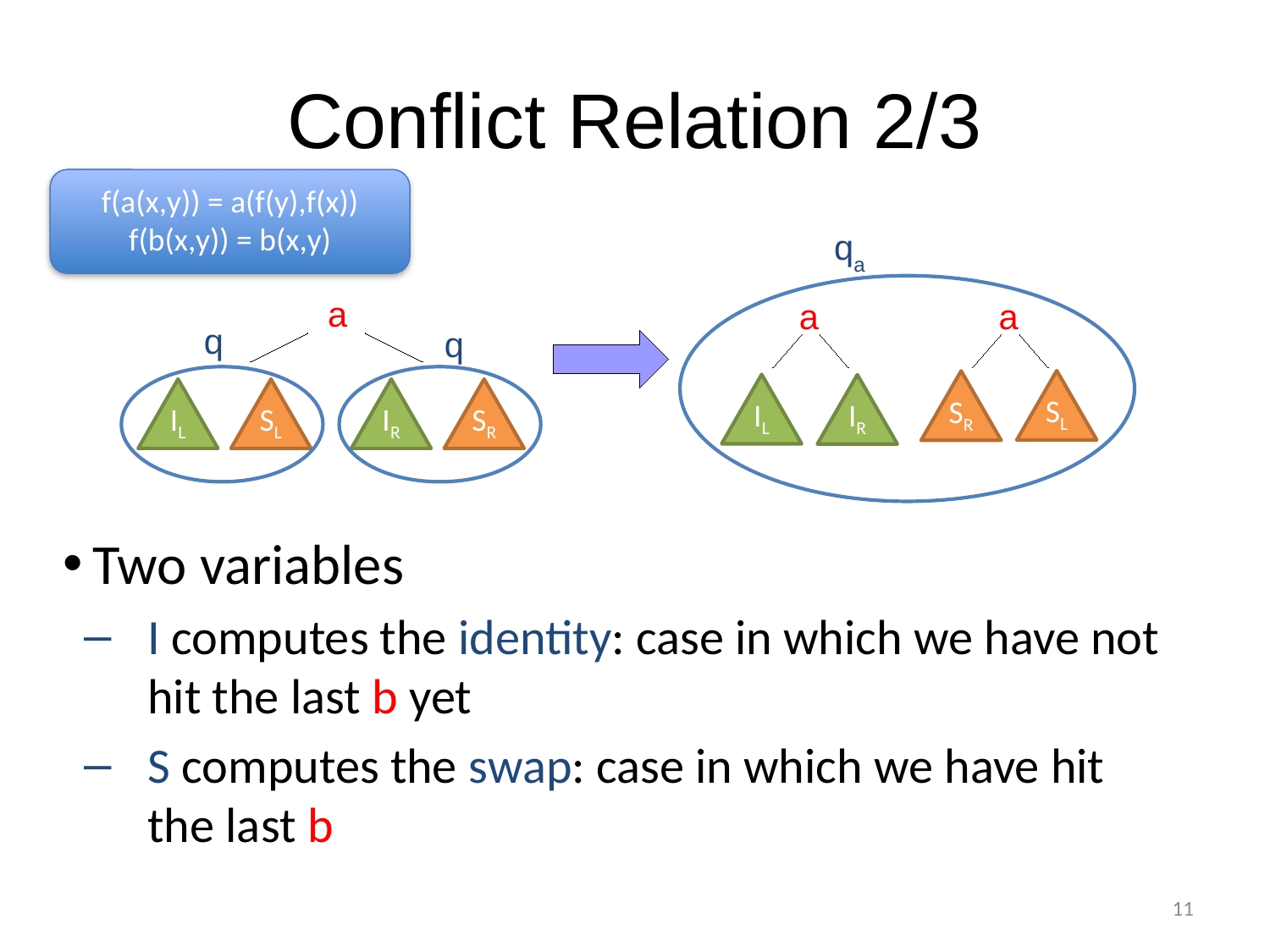

# Conflict Relation 2/3
f(a(x,y)) = a(f(y),f(x))
f(b(x,y)) = b(x,y)

qa

a
a
a
q
q

SL
SR
IL
IR
IL
SL
IR
SR
Two variables
I computes the identity: case in which we have not hit the last b yet
S computes the swap: case in which we have hit the last b
11